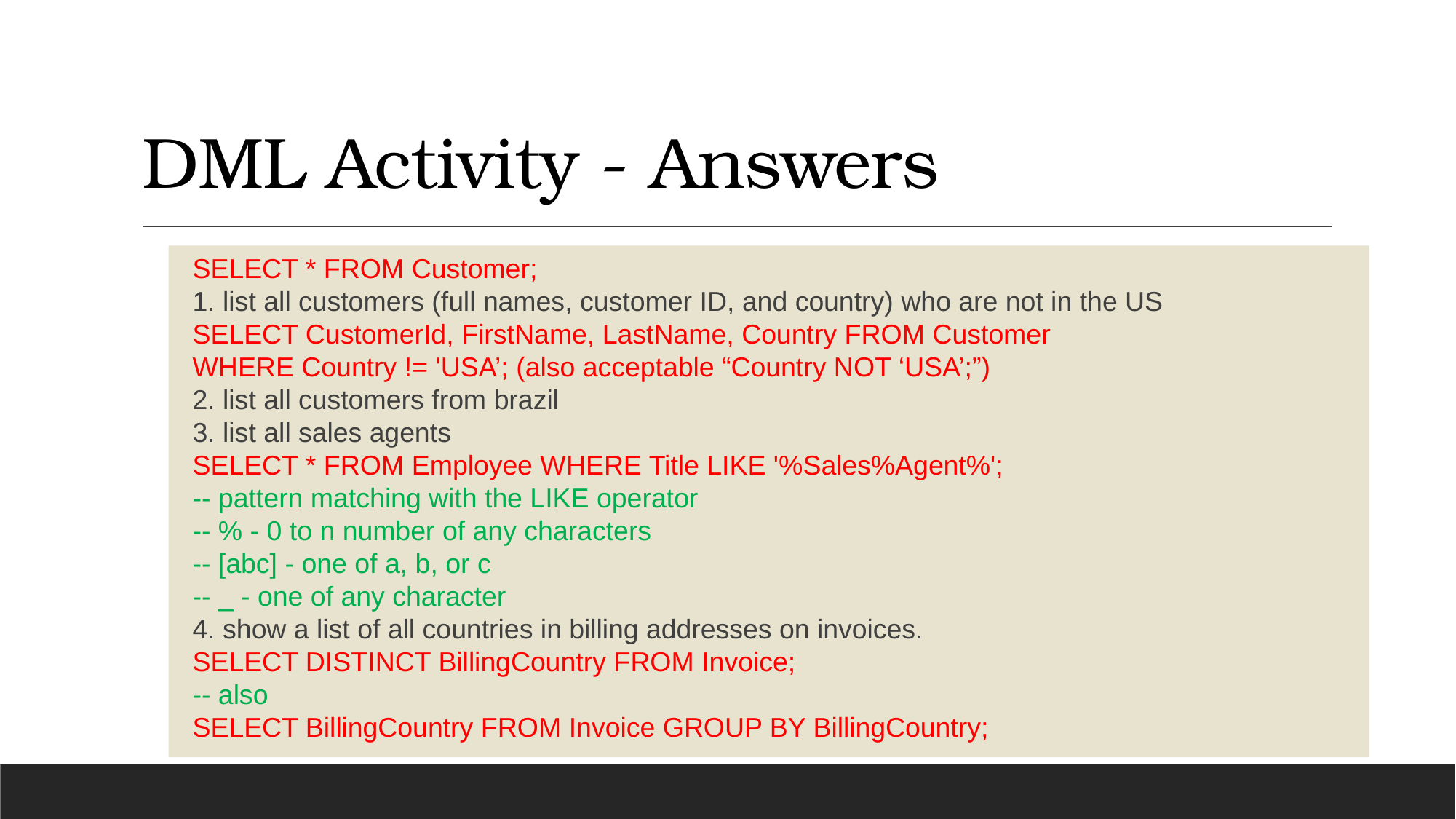

# DML Activity - Answers
SELECT * FROM Customer;
1. list all customers (full names, customer ID, and country) who are not in the US
SELECT CustomerId, FirstName, LastName, Country FROM Customer
WHERE Country != 'USA’; (also acceptable “Country NOT ‘USA’;”)
2. list all customers from brazil
3. list all sales agents
SELECT * FROM Employee WHERE Title LIKE '%Sales%Agent%';
-- pattern matching with the LIKE operator
-- % - 0 to n number of any characters
-- [abc] - one of a, b, or c
-- _ - one of any character
4. show a list of all countries in billing addresses on invoices.
SELECT DISTINCT BillingCountry FROM Invoice;
-- also
SELECT BillingCountry FROM Invoice GROUP BY BillingCountry;